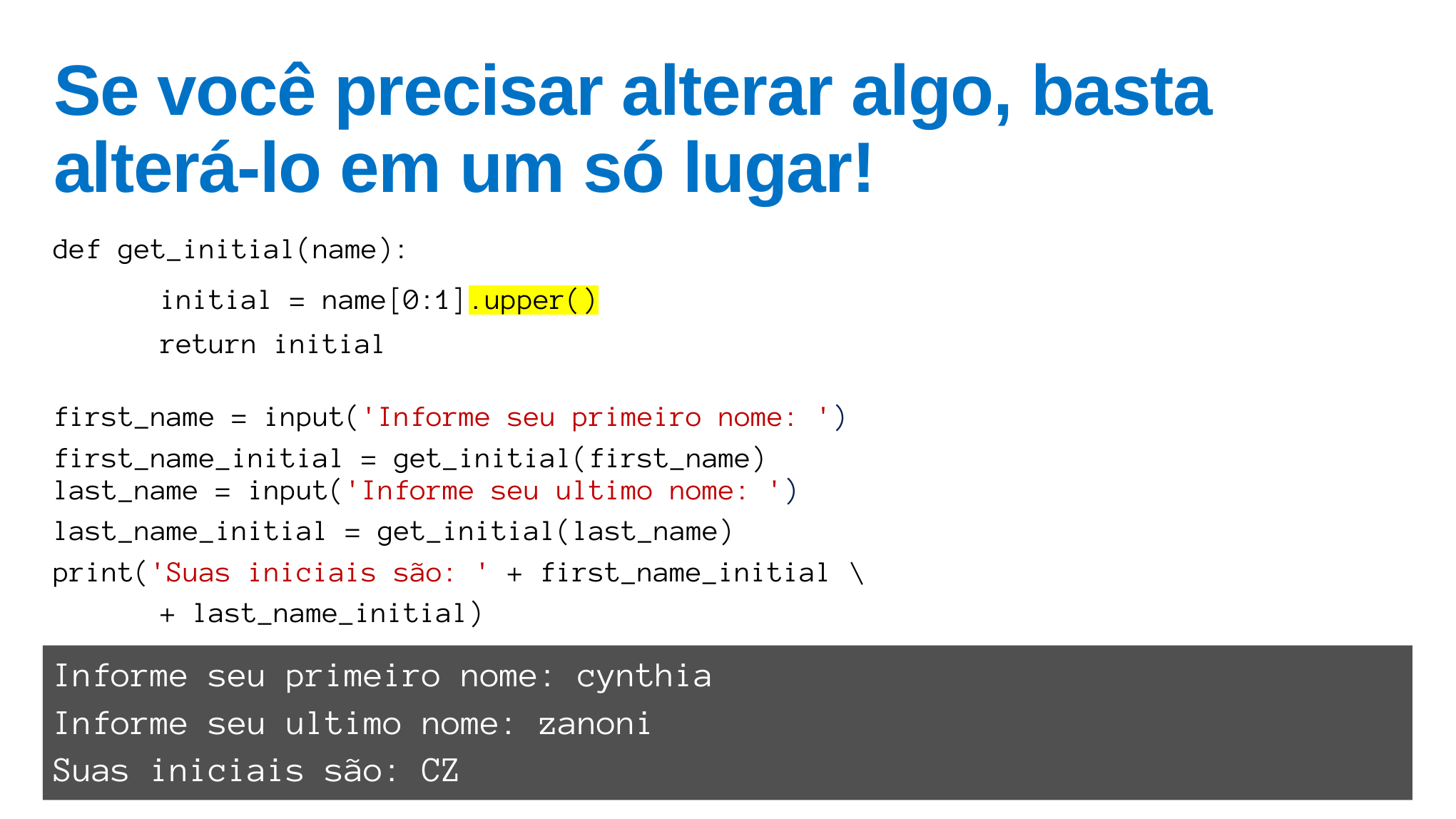

# Se você precisar alterar algo, basta alterá-lo em um só lugar!
def get_initial(name):
	initial = name[0:1].upper()
	return initial
first_name = input('Informe seu primeiro nome: ')
first_name_initial = get_initial(first_name)
last_name = input('Informe seu ultimo nome: ')
last_name_initial = get_initial(last_name)
print('Suas iniciais são: ' + first_name_initial \
	+ last_name_initial)
Informe seu primeiro nome: cynthia
Informe seu ultimo nome: zanoni
Suas iniciais são: CZ